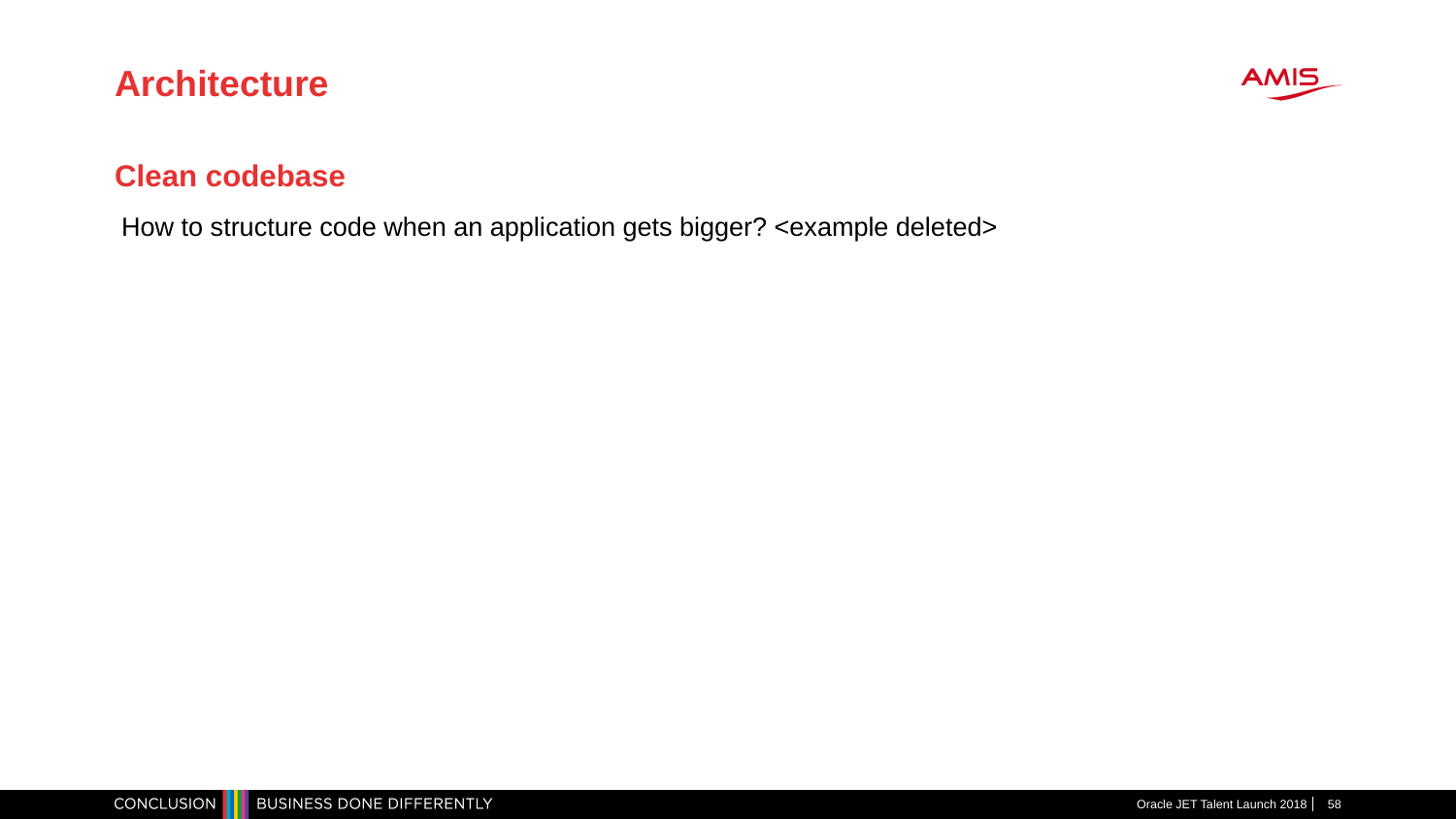

# Architecture
Clean codebase
How to structure code when an application gets bigger? <example deleted>
Oracle JET Talent Launch 2018
58